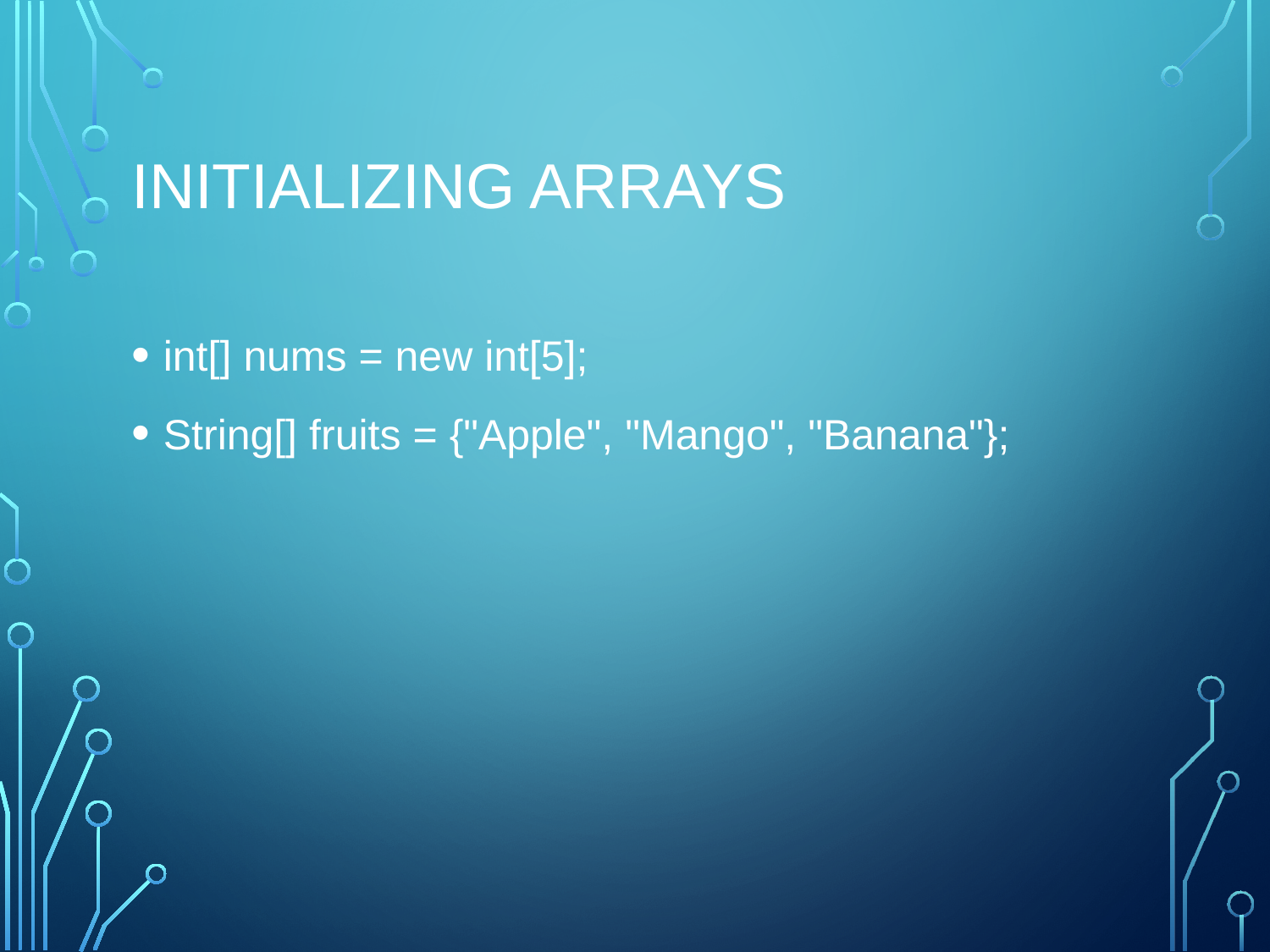

# Initializing Arrays
int[] nums = new int[5];
String[] fruits = {"Apple", "Mango", "Banana"};